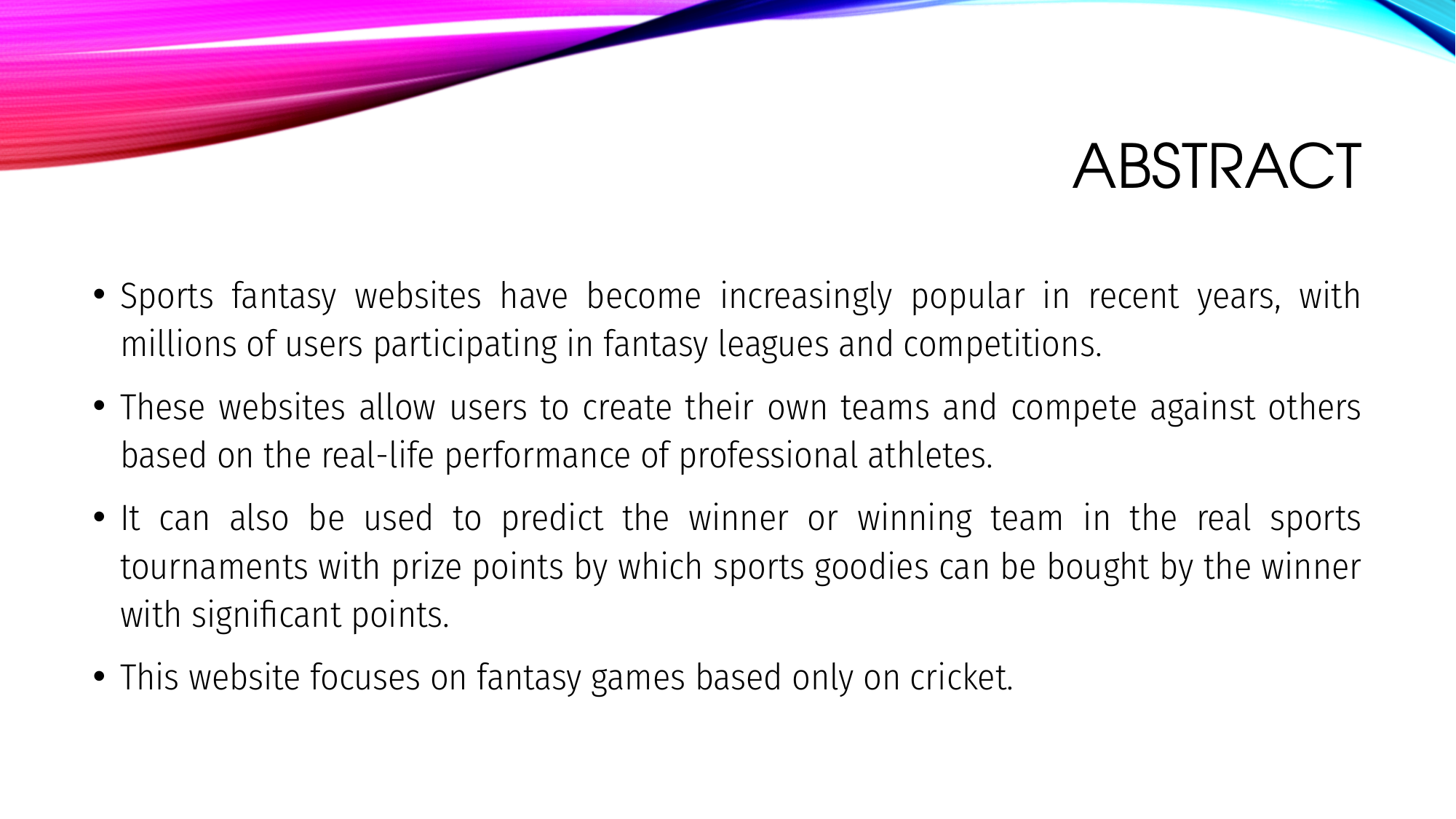

# Abstract
Sports fantasy websites have become increasingly popular in recent years, with millions of users participating in fantasy leagues and competitions.
These websites allow users to create their own teams and compete against others based on the real-life performance of professional athletes.
It can also be used to predict the winner or winning team in the real sports tournaments with prize points by which sports goodies can be bought by the winner with significant points.
This website focuses on fantasy games based only on cricket.